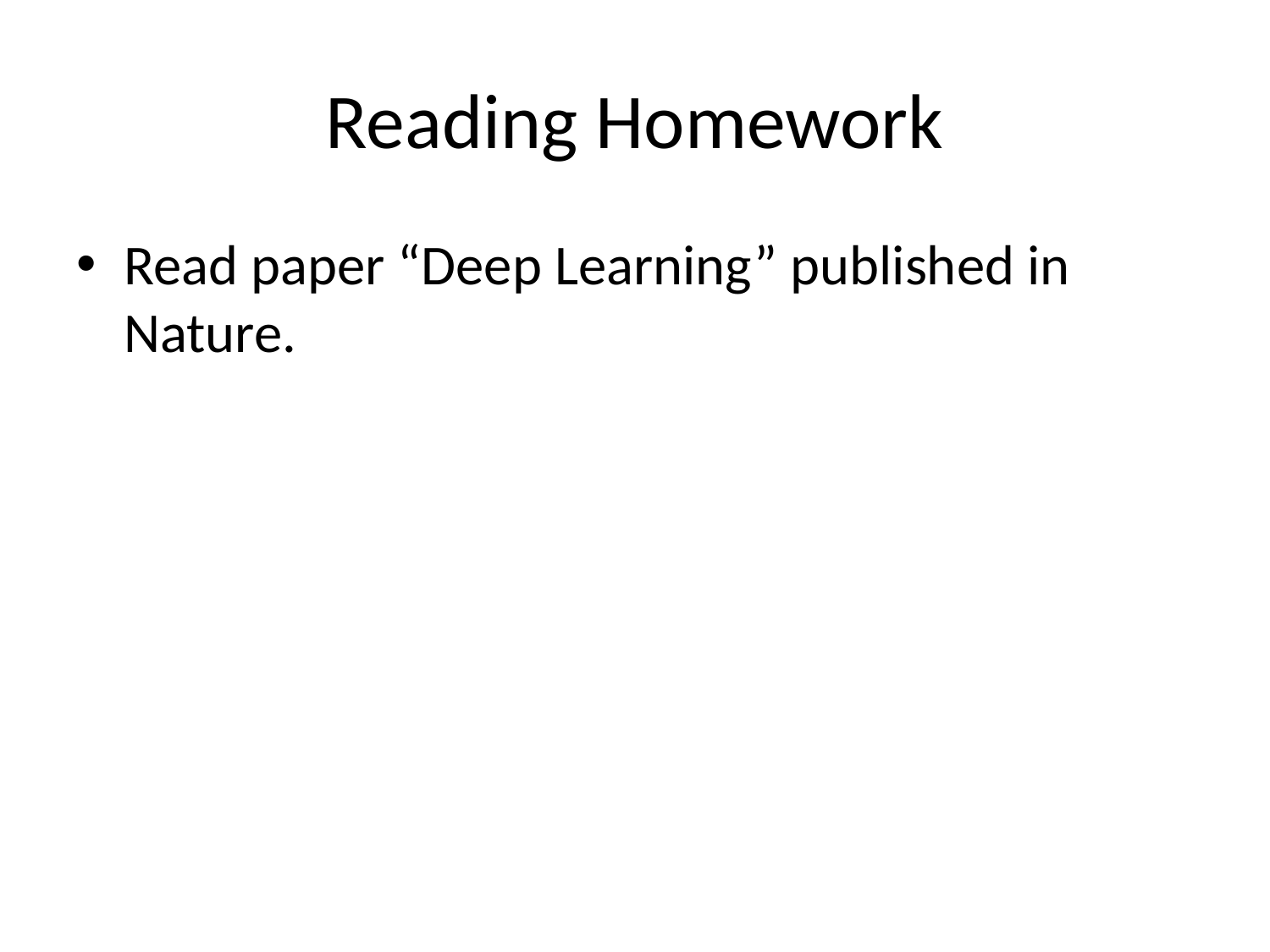

# Reading Homework
Read paper “Deep Learning” published in Nature.